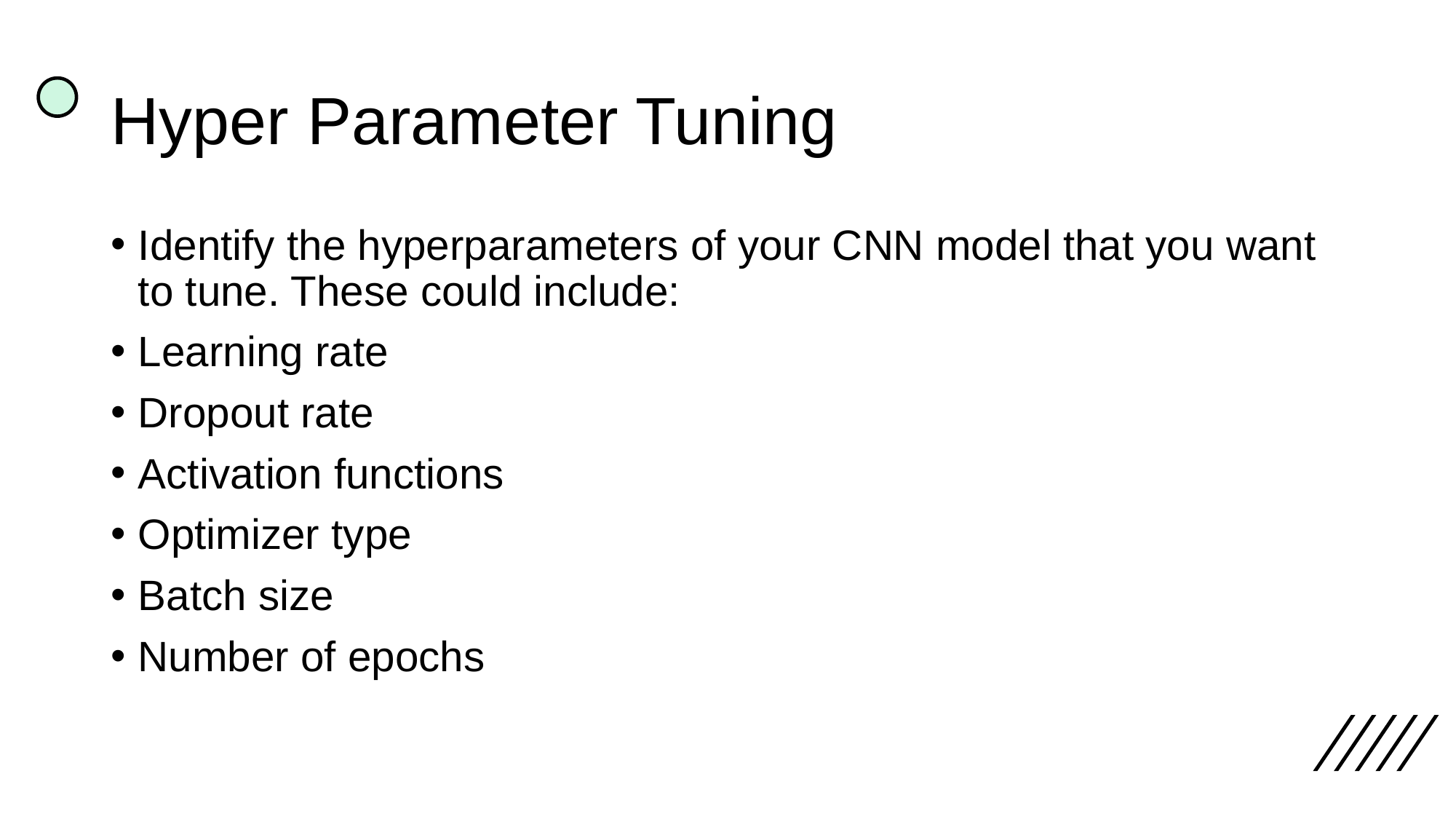

# Hyper Parameter Tuning
Identify the hyperparameters of your CNN model that you want to tune. These could include:
Learning rate
Dropout rate
Activation functions
Optimizer type
Batch size
Number of epochs